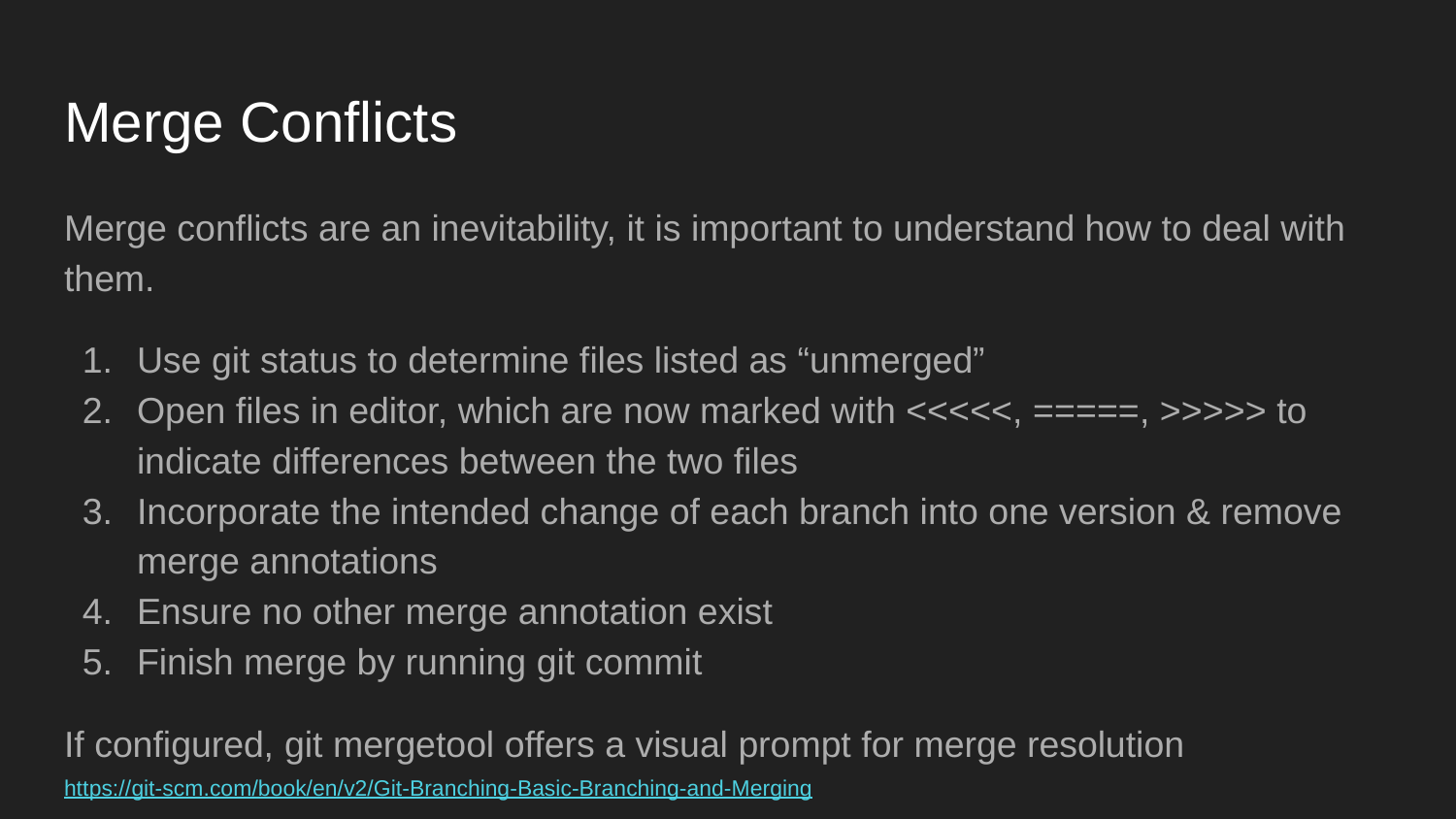

# Merge Conflicts
Merge conflicts are an inevitability, it is important to understand how to deal with them.
Use git status to determine files listed as “unmerged”
Open files in editor, which are now marked with <<<<<, =====, >>>>> to indicate differences between the two files
Incorporate the intended change of each branch into one version & remove merge annotations
Ensure no other merge annotation exist
Finish merge by running git commit
If configured, git mergetool offers a visual prompt for merge resolution

https://git-scm.com/book/en/v2/Git-Branching-Basic-Branching-and-Merging